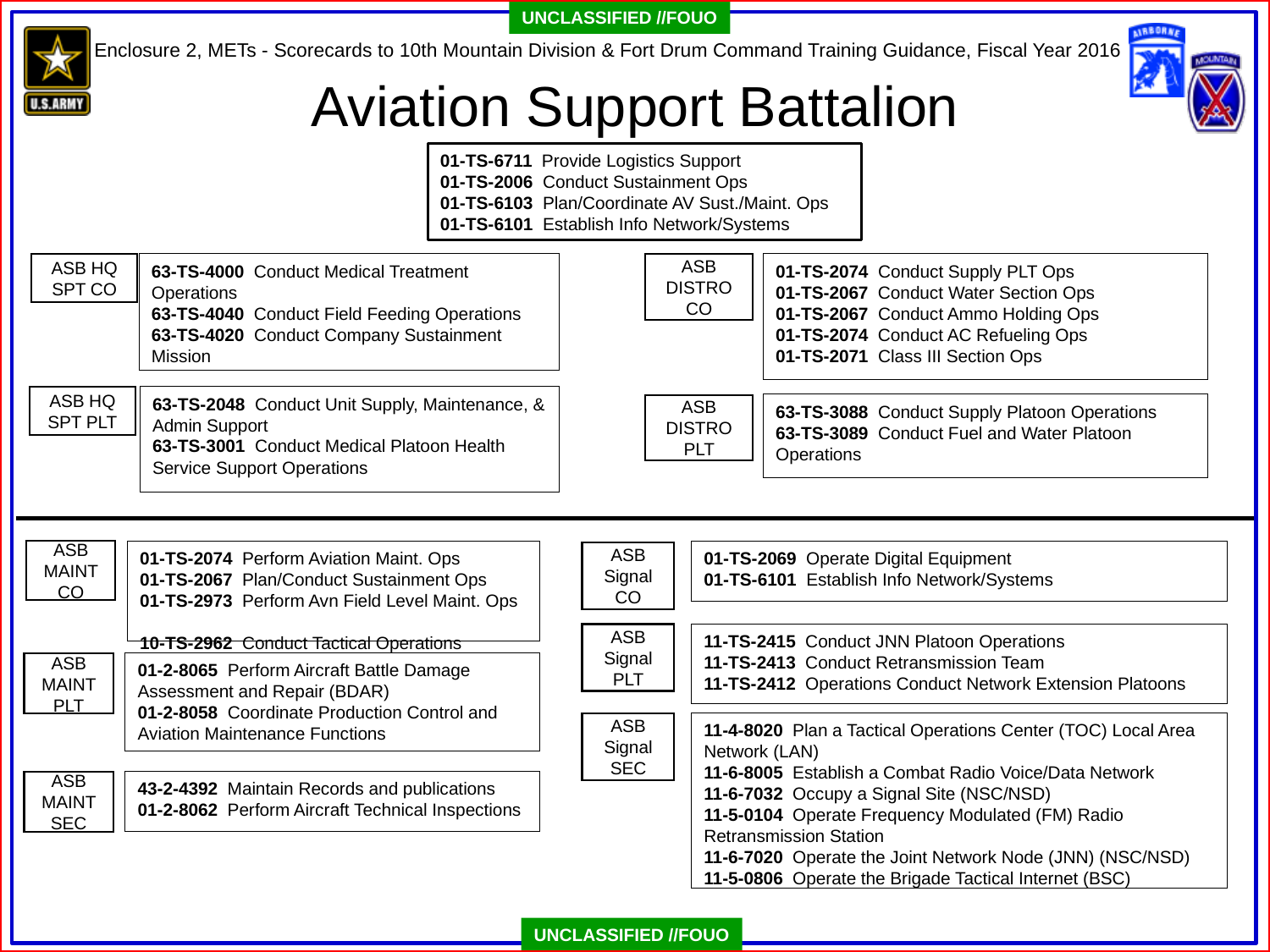

# Aviation Support Battalion
01-TS-6711  Provide Logistics Support
01-TS-2006  Conduct Sustainment Ops
01-TS-6103  Plan/Coordinate AV Sust./Maint. Ops
01-TS-6101  Establish Info Network/Systems
ASB HQ SPT CO
63-TS-4000  Conduct Medical Treatment Operations
63-TS-4040  Conduct Field Feeding Operations
63-TS-4020  Conduct Company Sustainment Mission

01-TS-2074  Conduct Supply PLT Ops
01-TS-2067  Conduct Water Section Ops
01-TS-2067  Conduct Ammo Holding Ops
01-TS-2074  Conduct AC Refueling Ops
01-TS-2071  Class III Section Ops

ASB DISTRO CO
ASB HQ SPT PLT
63-TS-2048  Conduct Unit Supply, Maintenance, & Admin Support
63-TS-3001  Conduct Medical Platoon Health Service Support Operations
63-TS-3088  Conduct Supply Platoon Operations
63-TS-3089  Conduct Fuel and Water Platoon Operations

ASB DISTRO PLT
ASB MAINT CO
01-TS-2074  Perform Aviation Maint. Ops
01-TS-2067  Plan/Conduct Sustainment Ops
01-TS-2973  Perform Avn Field Level Maint. Ops
10-TS-2962  Conduct Tactical Operations

01-TS-2069  Operate Digital Equipment
01-TS-6101  Establish Info Network/Systems
ASB Signal CO
ASB Signal PLT
11-TS-2415  Conduct JNN Platoon Operations
11-TS-2413  Conduct Retransmission Team
11-TS-2412  Operations Conduct Network Extension Platoons
01-2-8065  Perform Aircraft Battle Damage Assessment and Repair (BDAR)
01-2-8058  Coordinate Production Control and Aviation Maintenance Functions

ASB MAINT PLT
ASB Signal SEC
11-4-8020  Plan a Tactical Operations Center (TOC) Local Area Network (LAN)
11-6-8005  Establish a Combat Radio Voice/Data Network
11-6-7032  Occupy a Signal Site (NSC/NSD)
11-5-0104  Operate Frequency Modulated (FM) Radio Retransmission Station
11-6-7020  Operate the Joint Network Node (JNN) (NSC/NSD) 11-5-0806  Operate the Brigade Tactical Internet (BSC)
43-2-4392  Maintain Records and publications
01-2-8062  Perform Aircraft Technical Inspections

ASB MAINT SEC